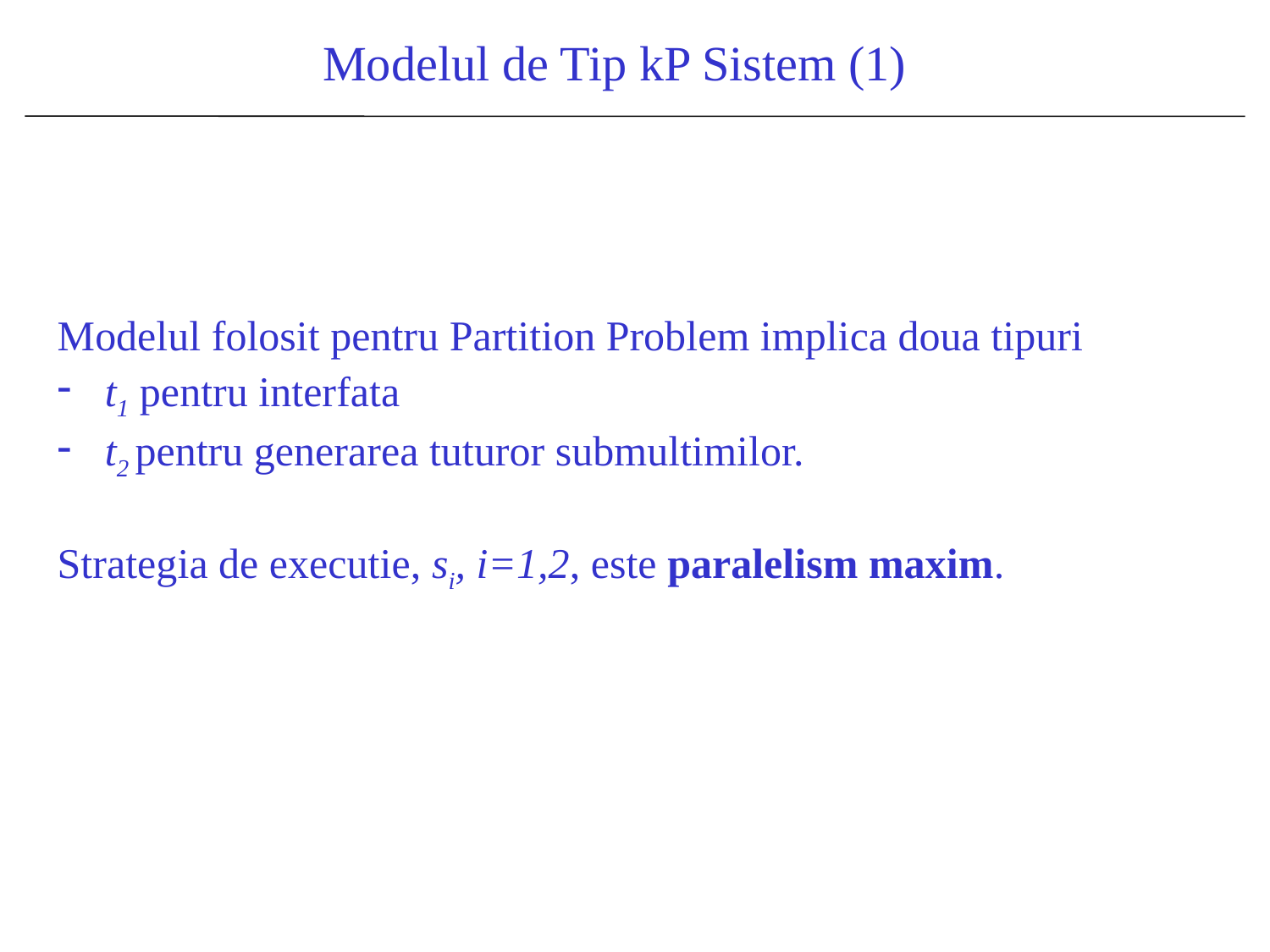

Modelul de Tip kP Sistem (1)

| Modelul folosit pentru Partition Problem implica doua tipuri t1 pentru interfata t2 pentru generarea tuturor submultimilor. Strategia de executie, si, i=1,2, este paralelism maxim. |  |
| --- | --- |
|  |  |